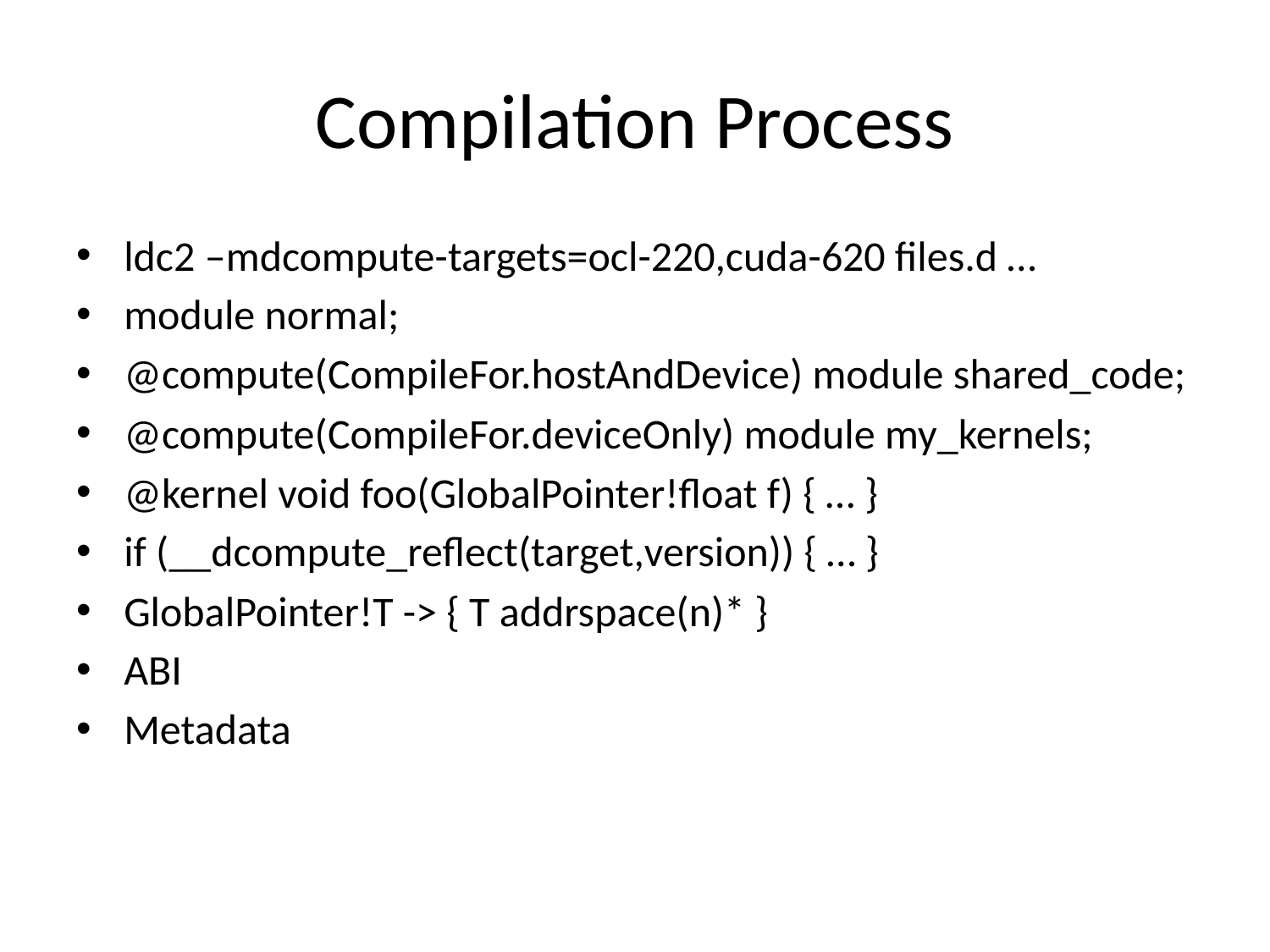

# Compilation Process
ldc2 –mdcompute-targets=ocl-220,cuda-620 files.d …
module normal;
@compute(CompileFor.hostAndDevice) module shared_code;
@compute(CompileFor.deviceOnly) module my_kernels;
@kernel void foo(GlobalPointer!float f) { … }
if (__dcompute_reflect(target,version)) { … }
GlobalPointer!T -> { T addrspace(n)* }
ABI
Metadata